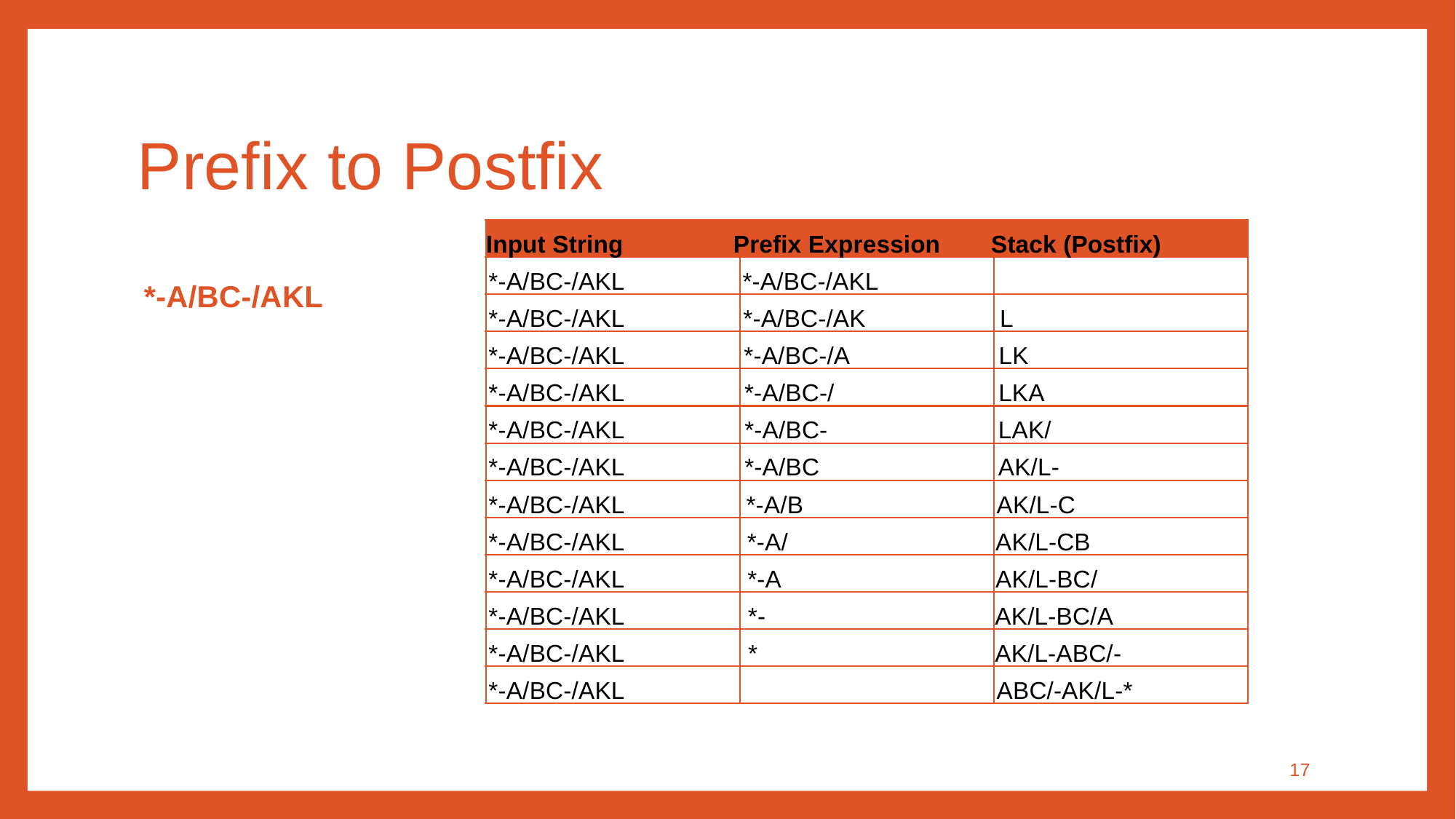

Prefix to Postfix

Input String
Prefix Expression
Stack (Postfix)

*-A/BC-/AKL
*-A/BC-/AKL
*-A/BC-/AKL

*-A/BC-/AKL
*-A/BC-/AK
L

*-A/BC-/AKL
*-A/BC-/A
LK

*-A/BC-/AKL
*-A/BC-/
LKA

*-A/BC-/AKL
*-A/BC-
LAK/

*-A/BC-/AKL
*-A/BC
AK/L-

*-A/BC-/AKL
*-A/B
AK/L-C

*-A/BC-/AKL
*-A/
AK/L-CB

*-A/BC-/AKL
*-A
AK/L-BC/

*-A/BC-/AKL
*-
AK/L-BC/A

*-A/BC-/AKL
*
AK/L-ABC/-

*-A/BC-/AKL
ABC/-AK/L-*

17